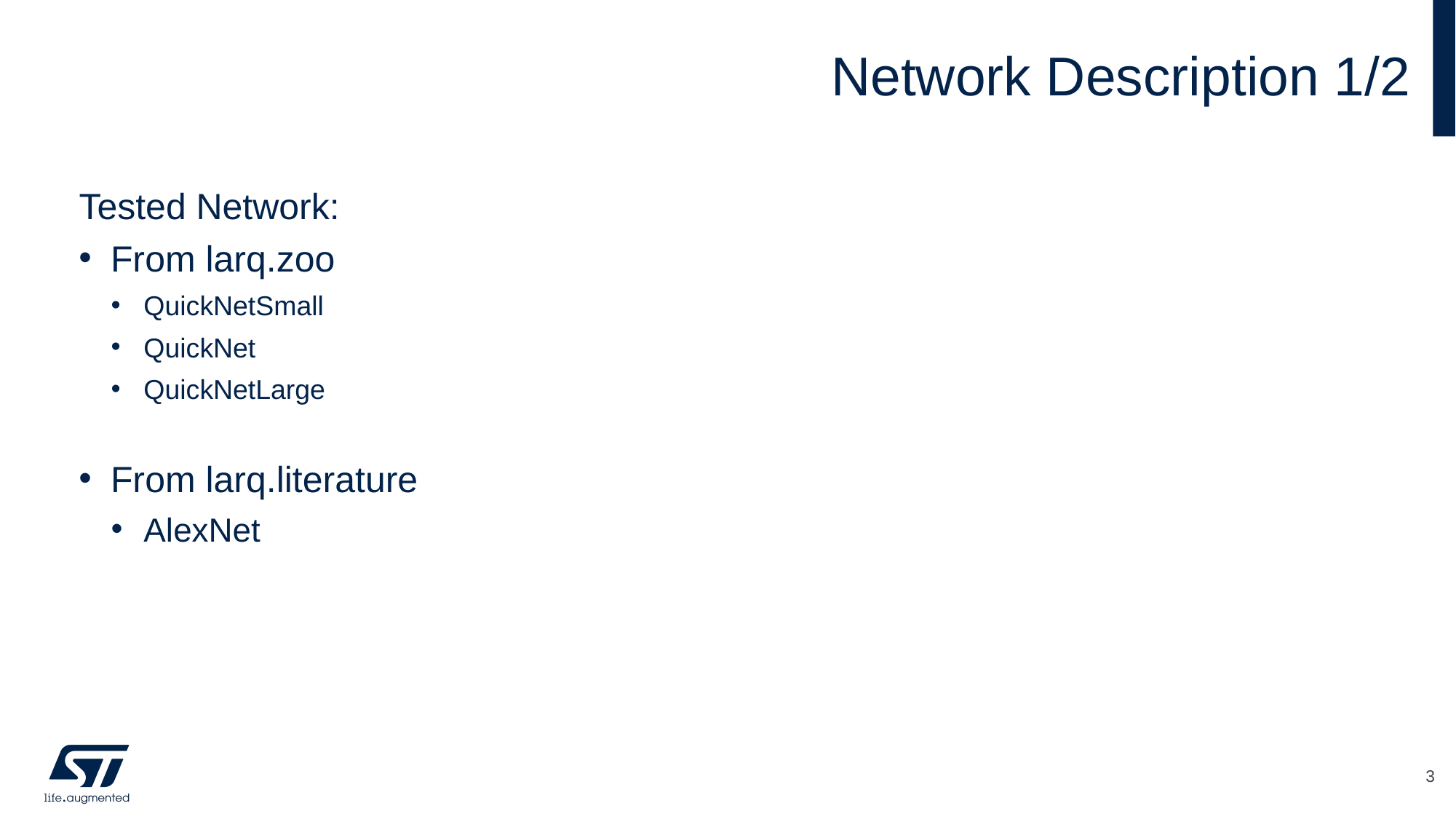

# Network Description 1/2
Tested Network:
From larq.zoo
QuickNetSmall
QuickNet
QuickNetLarge

From larq.literature
AlexNet

3